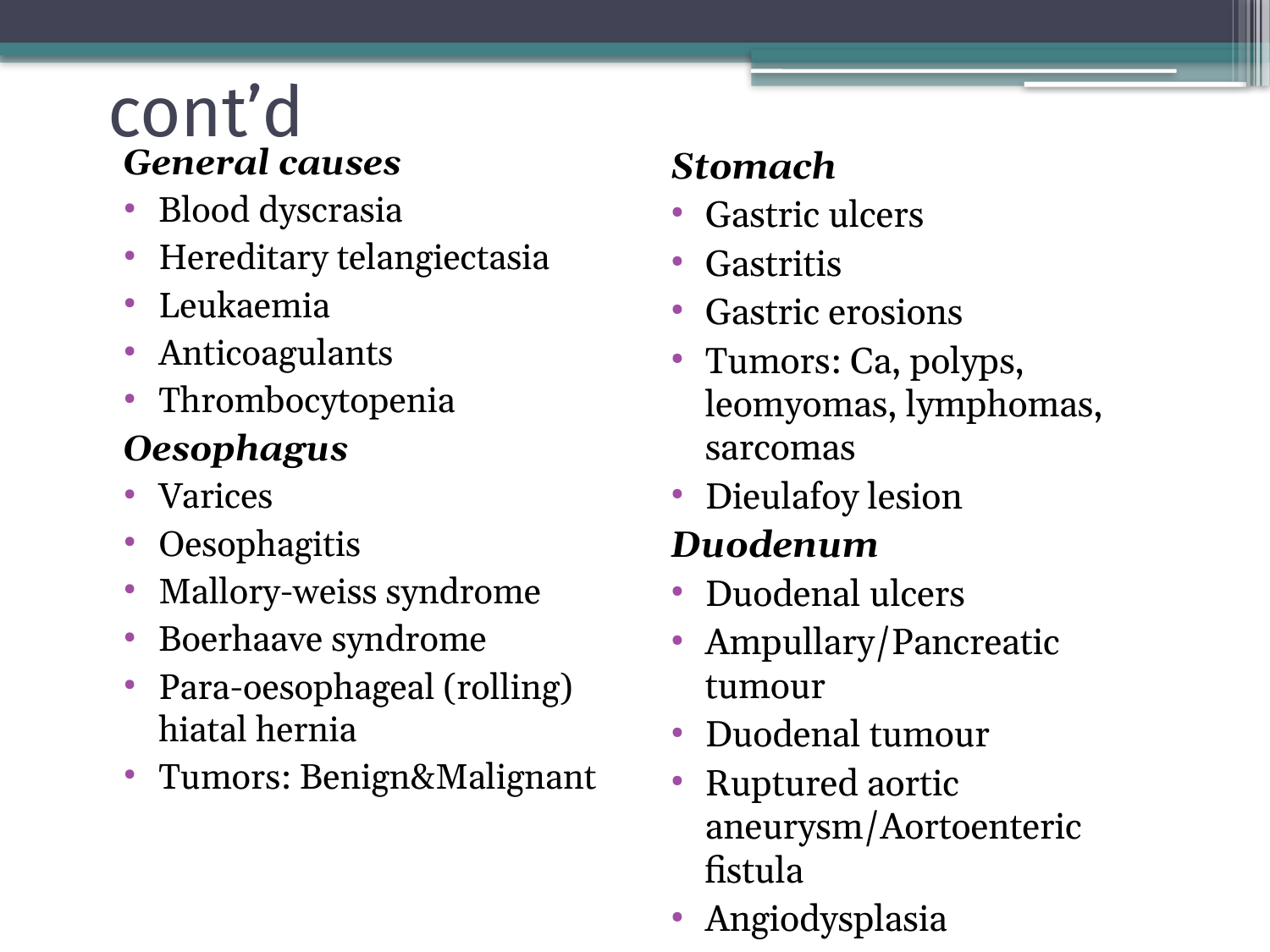

# cont’d
General causes
Blood dyscrasia
Hereditary telangiectasia
Leukaemia
Anticoagulants
Thrombocytopenia
Oesophagus
Varices
Oesophagitis
Mallory-weiss syndrome
Boerhaave syndrome
Para-oesophageal (rolling) hiatal hernia
Tumors: Benign&Malignant

Stomach
Gastric ulcers
Gastritis
Gastric erosions
Tumors: Ca, polyps, leomyomas, lymphomas, sarcomas
Dieulafoy lesion
Duodenum
Duodenal ulcers
Ampullary/Pancreatic tumour
Duodenal tumour
Ruptured aortic aneurysm/Aortoenteric fistula
Angiodysplasia